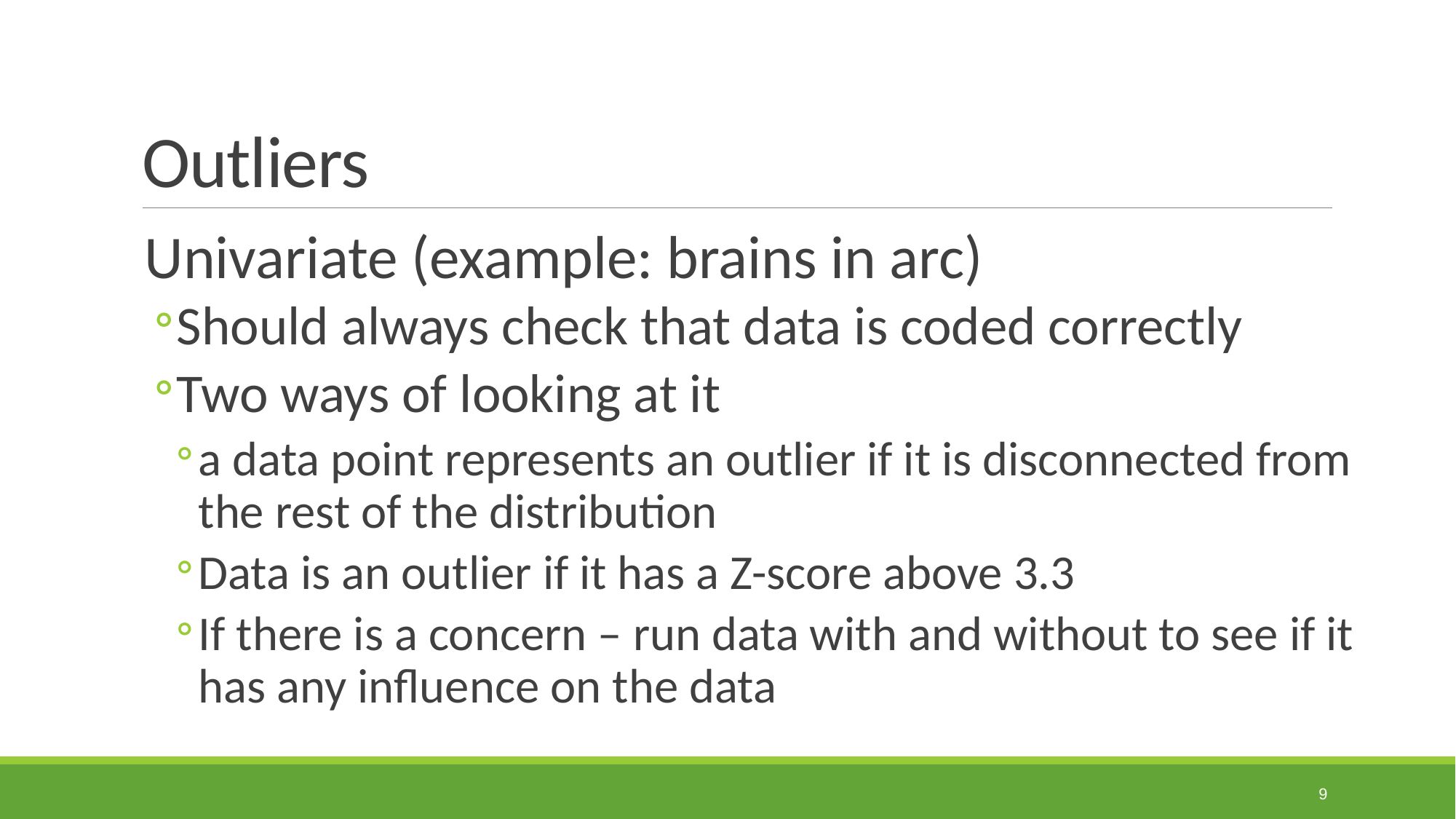

# Outliers
Univariate (example: brains in arc)
Should always check that data is coded correctly
Two ways of looking at it
a data point represents an outlier if it is disconnected from the rest of the distribution
Data is an outlier if it has a Z-score above 3.3
If there is a concern – run data with and without to see if it has any influence on the data
9